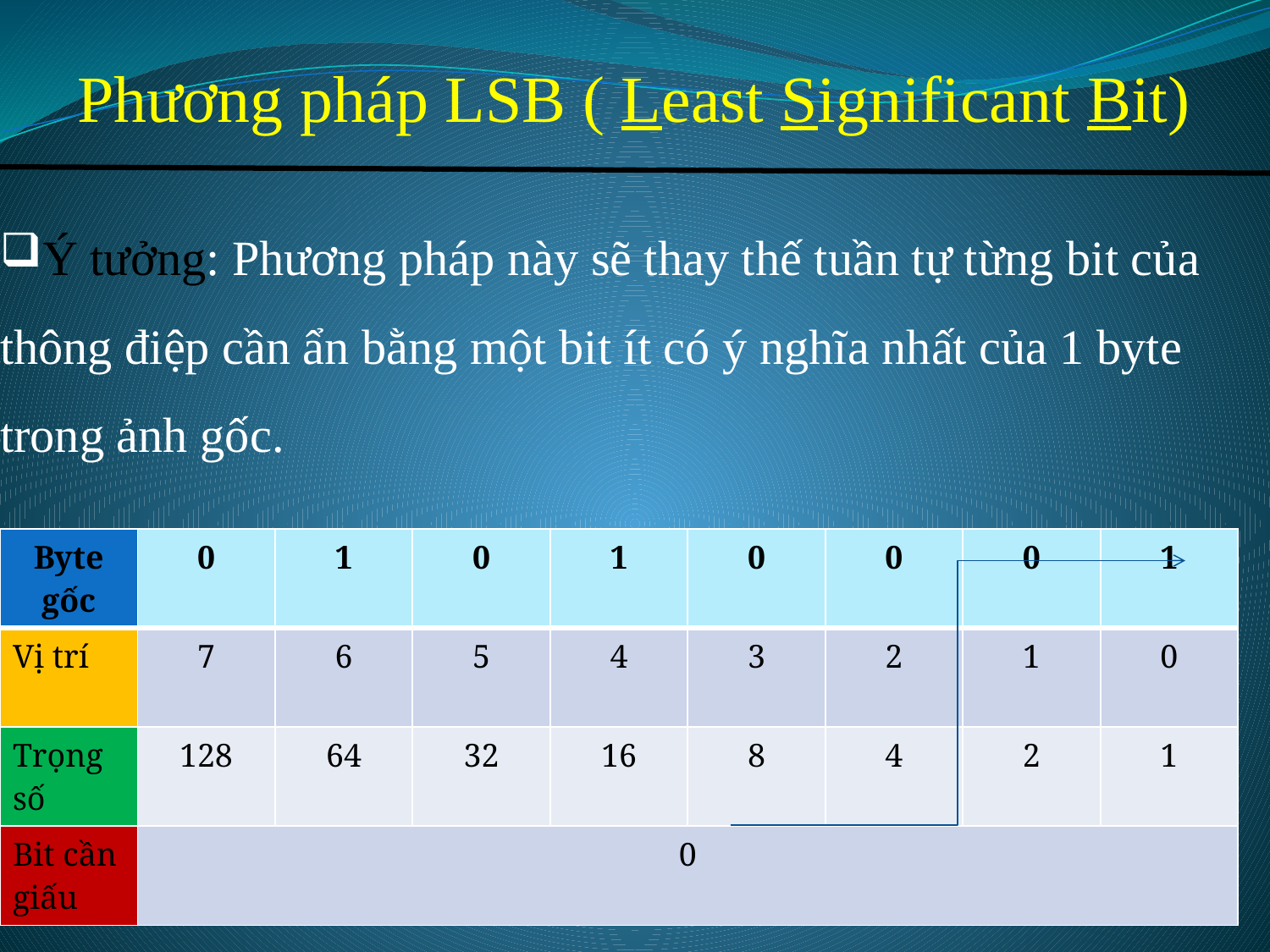

# Phương pháp LSB ( Least Significant Bit)

Ý tưởng: Phương pháp này sẽ thay thế tuần tự từng bit của thông điệp cần ẩn bằng một bit ít có ý nghĩa nhất của 1 byte trong ảnh gốc.

| Byte gốc | 0 | 1 | 0 | 1 | 0 | 0 | 0 | 1 |
| --- | --- | --- | --- | --- | --- | --- | --- | --- |
| Vị trí | 7 | 6 | 5 | 4 | 3 | 2 | 1 | 0 |
| Trọng số | 128 | 64 | 32 | 16 | 8 | 4 | 2 | 1 |
| Bit cần giấu | 0 |  |  |  |  |  |  |  |